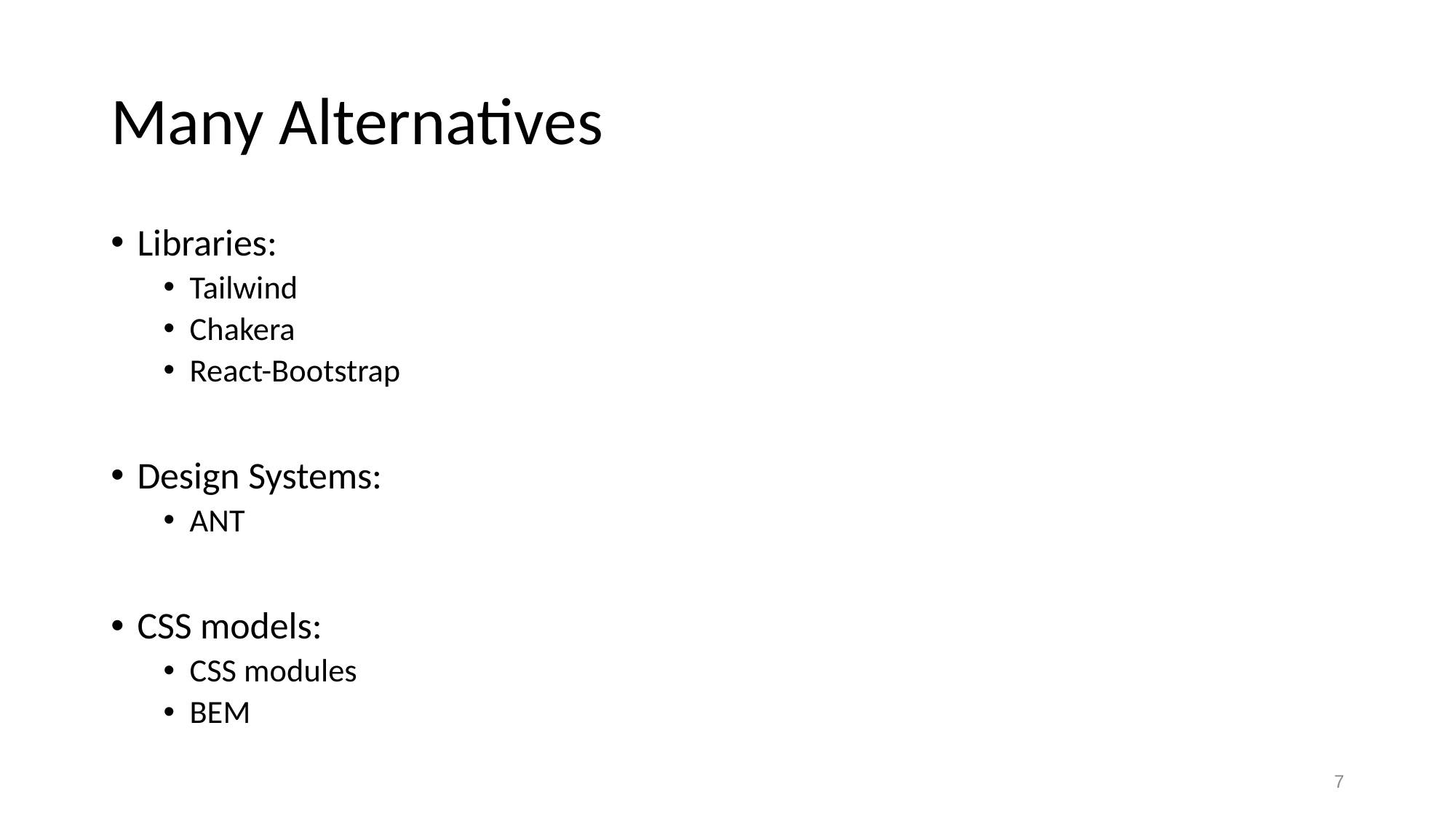

# Many Alternatives
Libraries:
Tailwind
Chakera
React-Bootstrap

Design Systems:
ANT

CSS models:
CSS modules
BEM
7